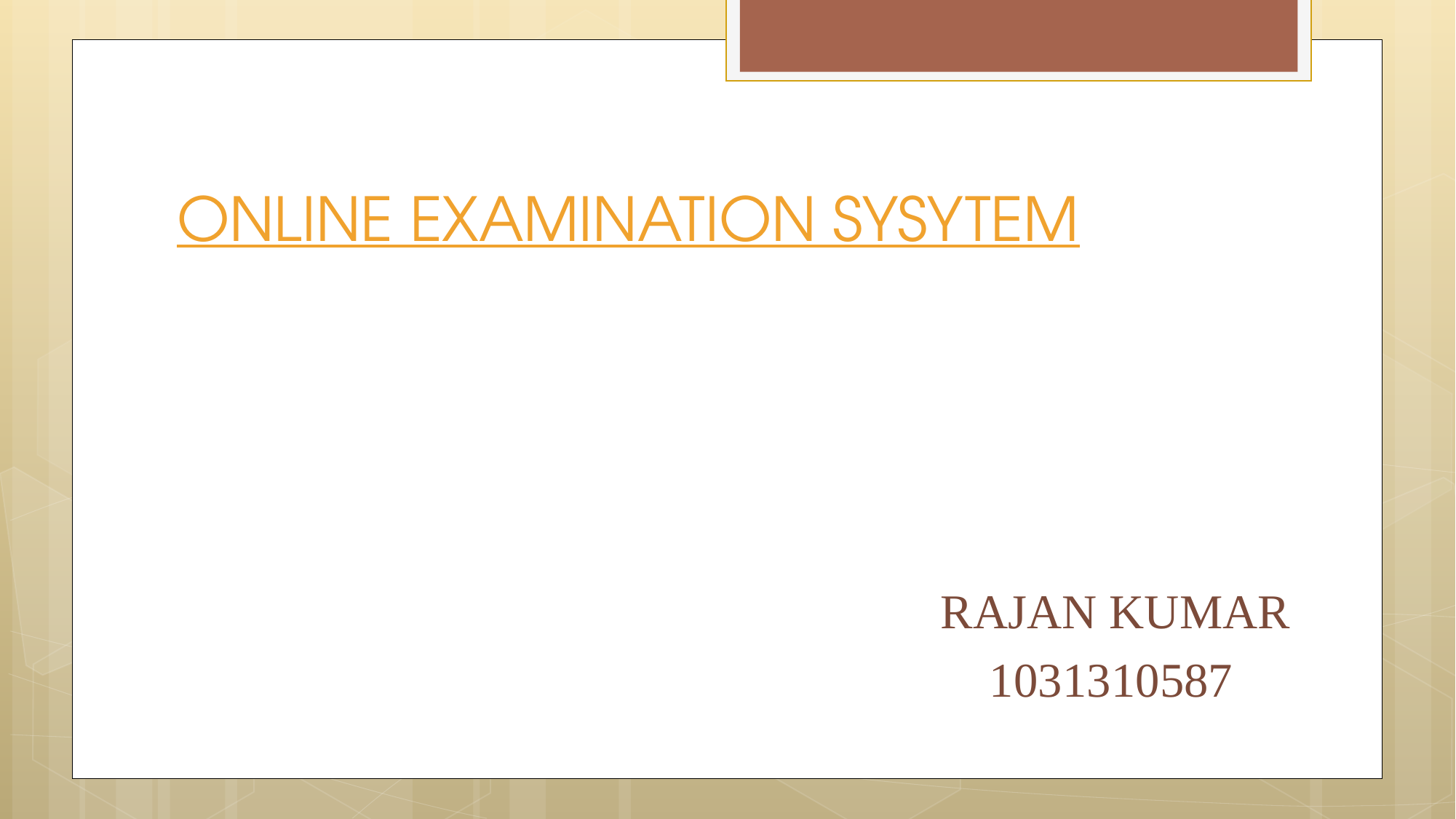

# ONLINE EXAMINATION SYSYTEM
RAJAN KUMAR
    1031310587